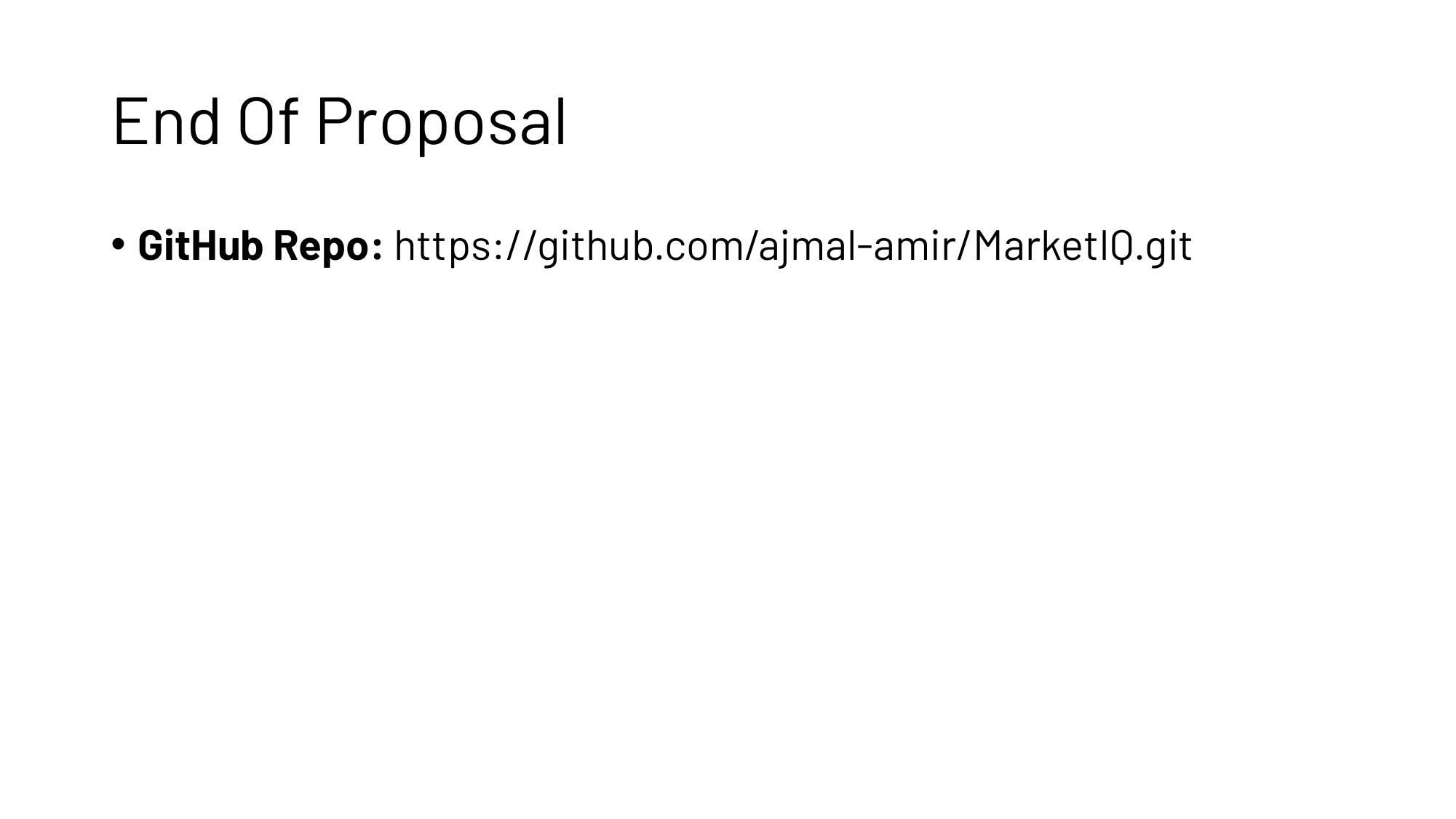

# End Of Proposal
GitHub Repo: https://github.com/ajmal-amir/MarketIQ.git